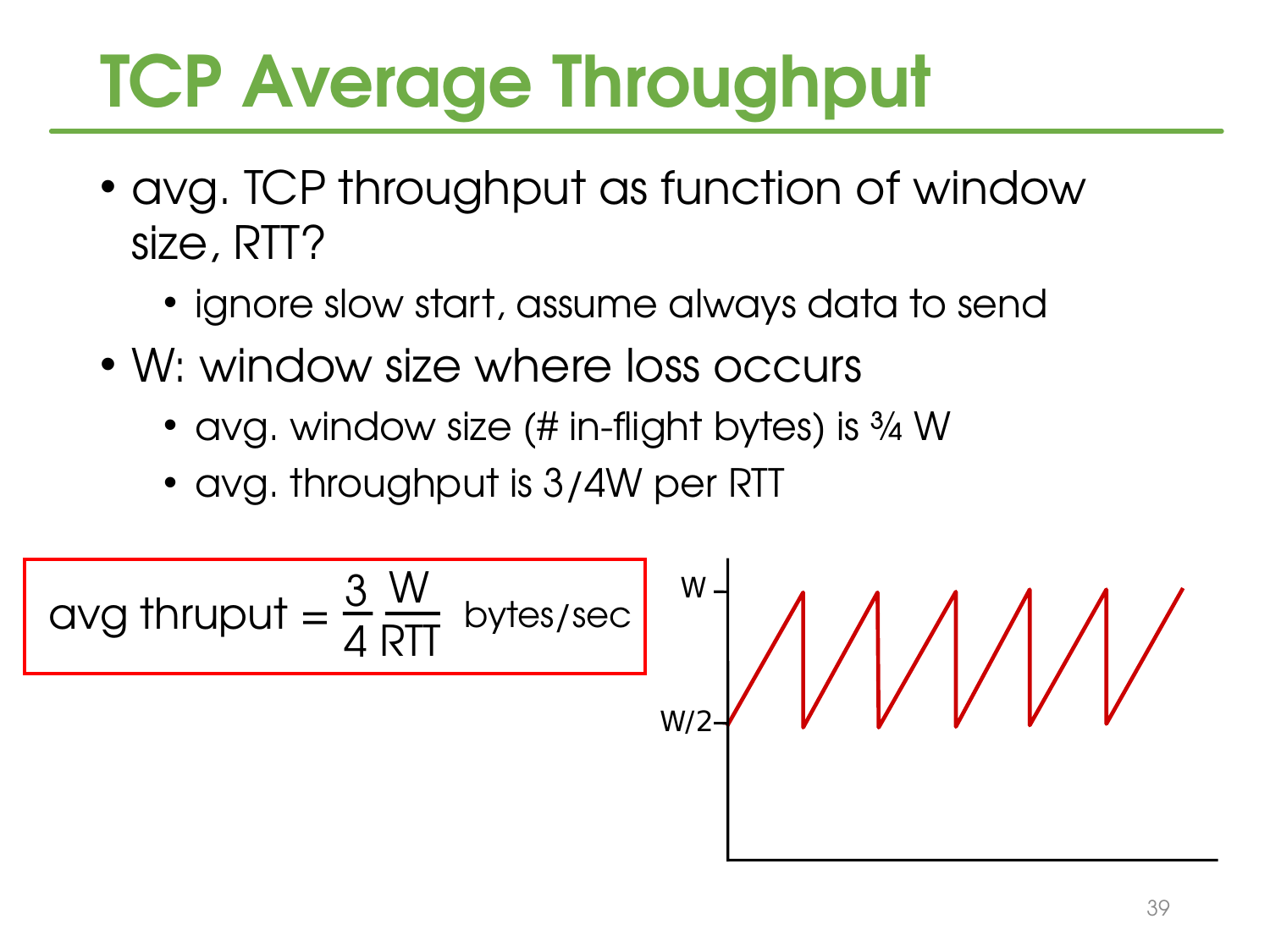

# TCP Average Throughput
avg. TCP throughput as function of window size, RTT?
ignore slow start, assume always data to send
W: window size where loss occurs
avg. window size (# in-flight bytes) is ¾ W
avg. throughput is 3/4W per RTT
W
3
bytes/sec
RTT
4

avg thruput =

W

W/2

39